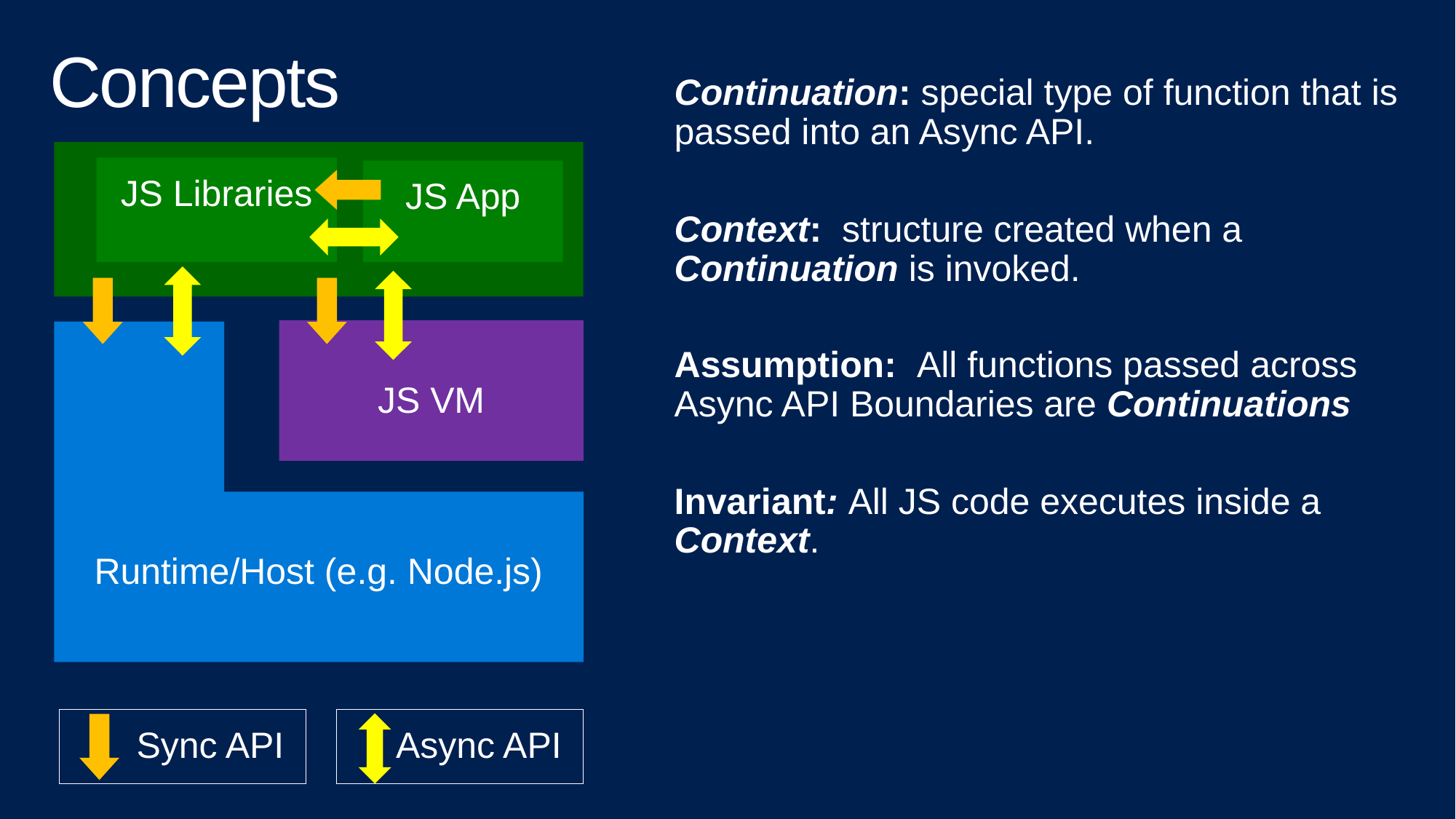

# Concepts
Continuation: special type of function that is passed into an Async API.

Context:  structure created when a Continuation is invoked.

Assumption:  All functions passed across Async API Boundaries are Continuations

Invariant: All JS code executes inside a Context.

JS Libraries
JS App

Sync API

Async API

JS VM

Runtime/Host (e.g. Node.js)